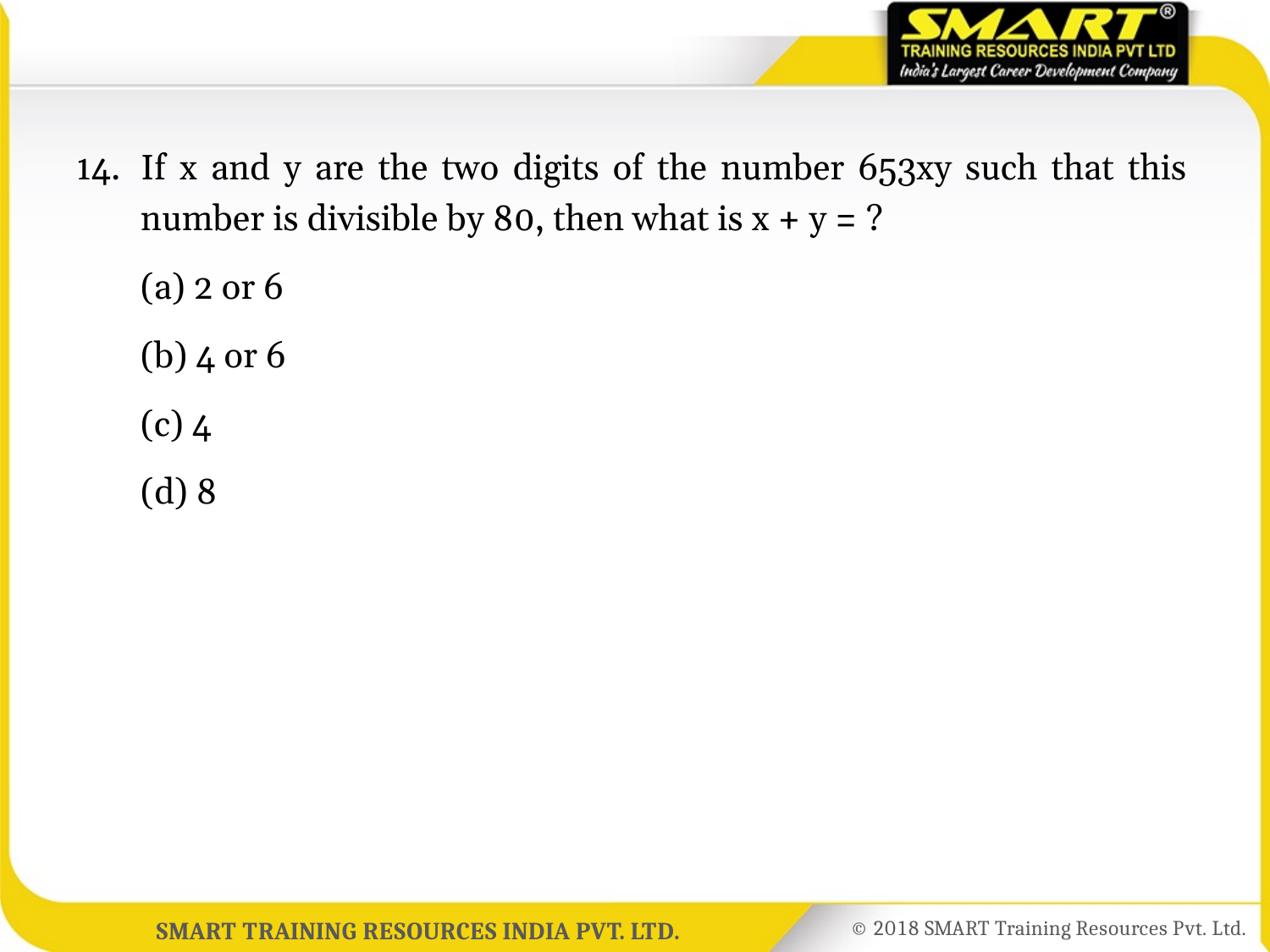

14.	If x and y are the two digits of the number 653xy such that this number is divisible by 80, then what is x + y = ?
	(a) 2 or 6
	(b) 4 or 6
	(c) 4
	(d) 8